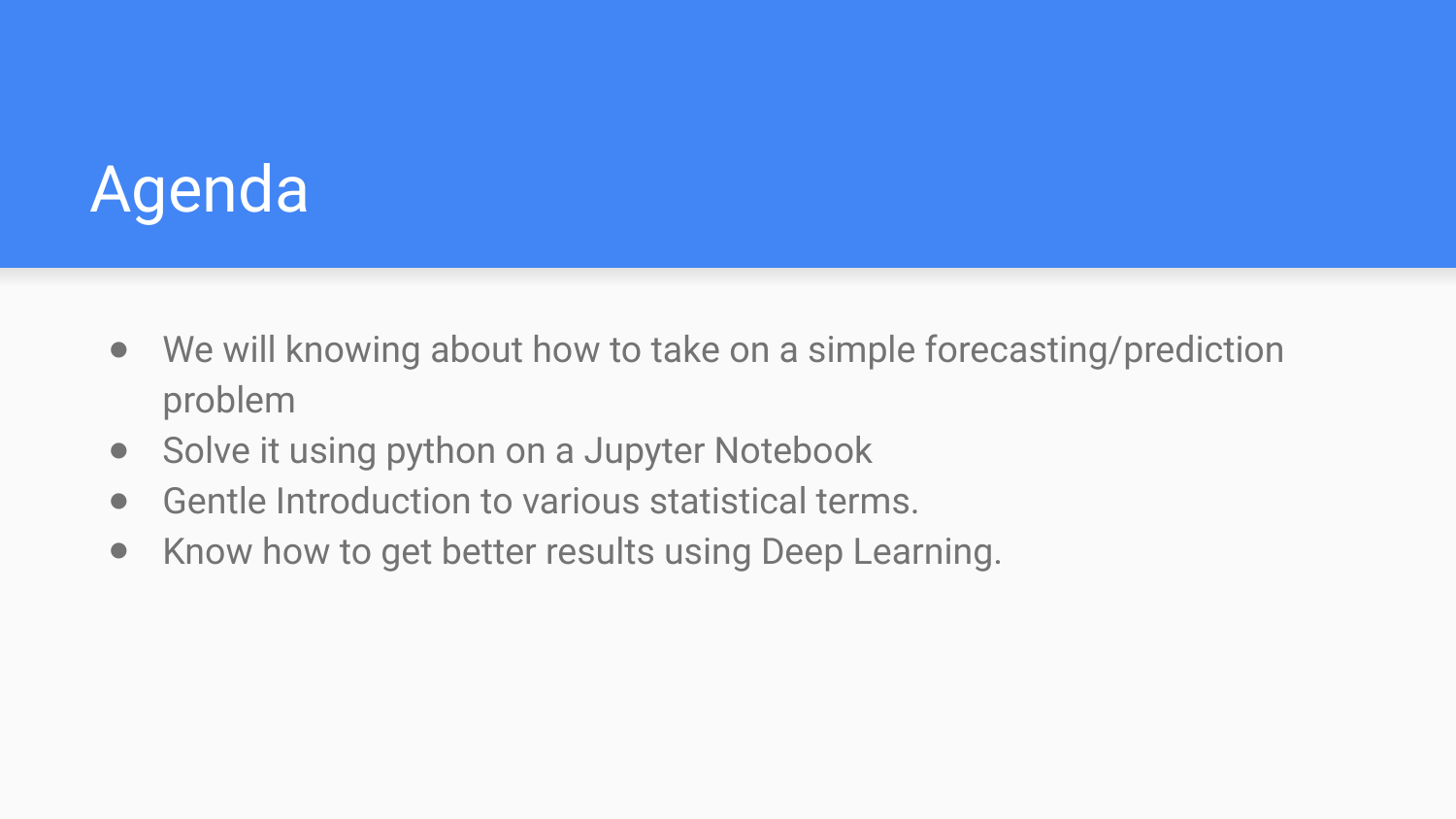

# Agenda
We will knowing about how to take on a simple forecasting/prediction problem
Solve it using python on a Jupyter Notebook
Gentle Introduction to various statistical terms.
Know how to get better results using Deep Learning.